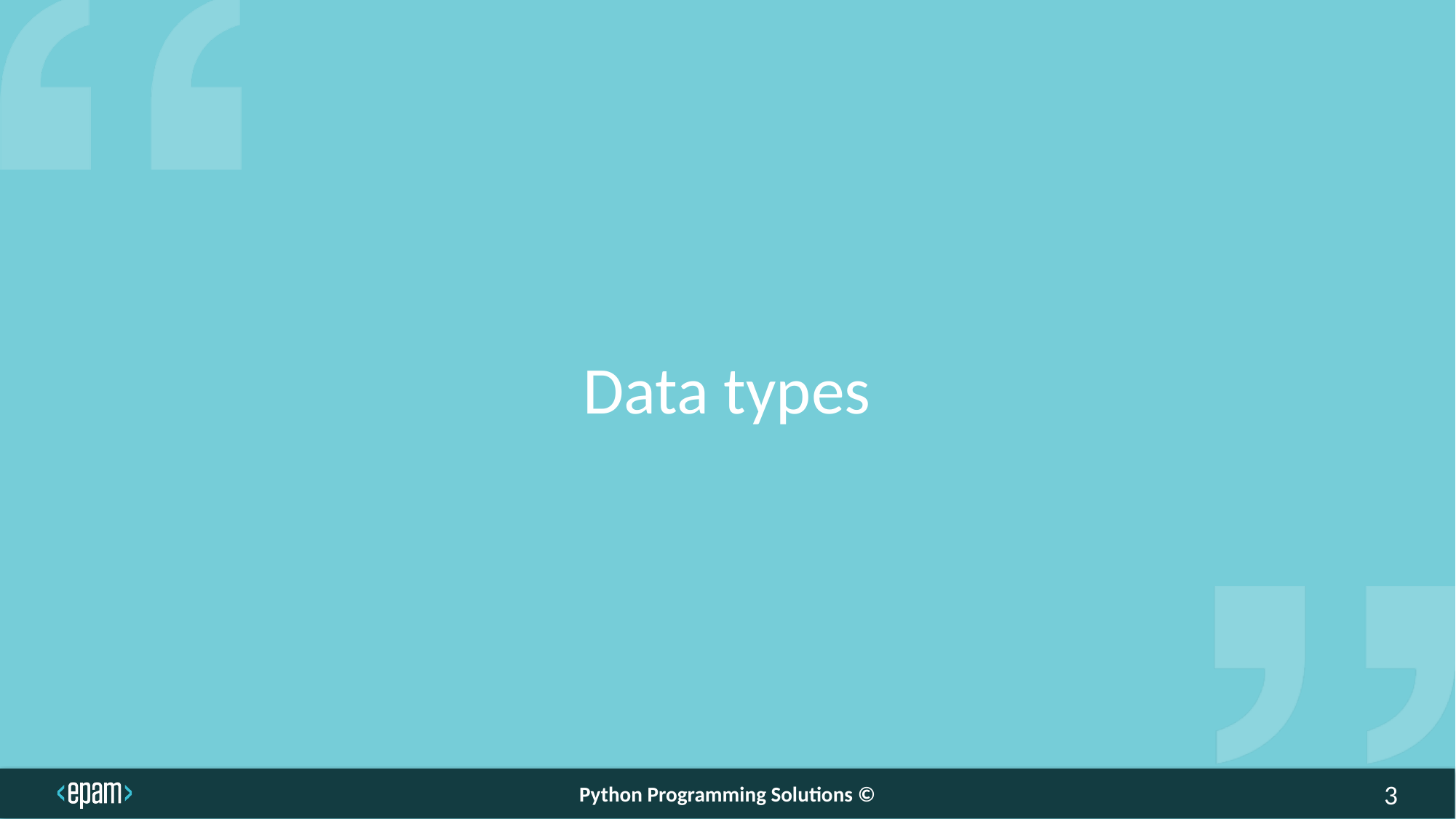

Data types
Python Programming Solutions ©
3